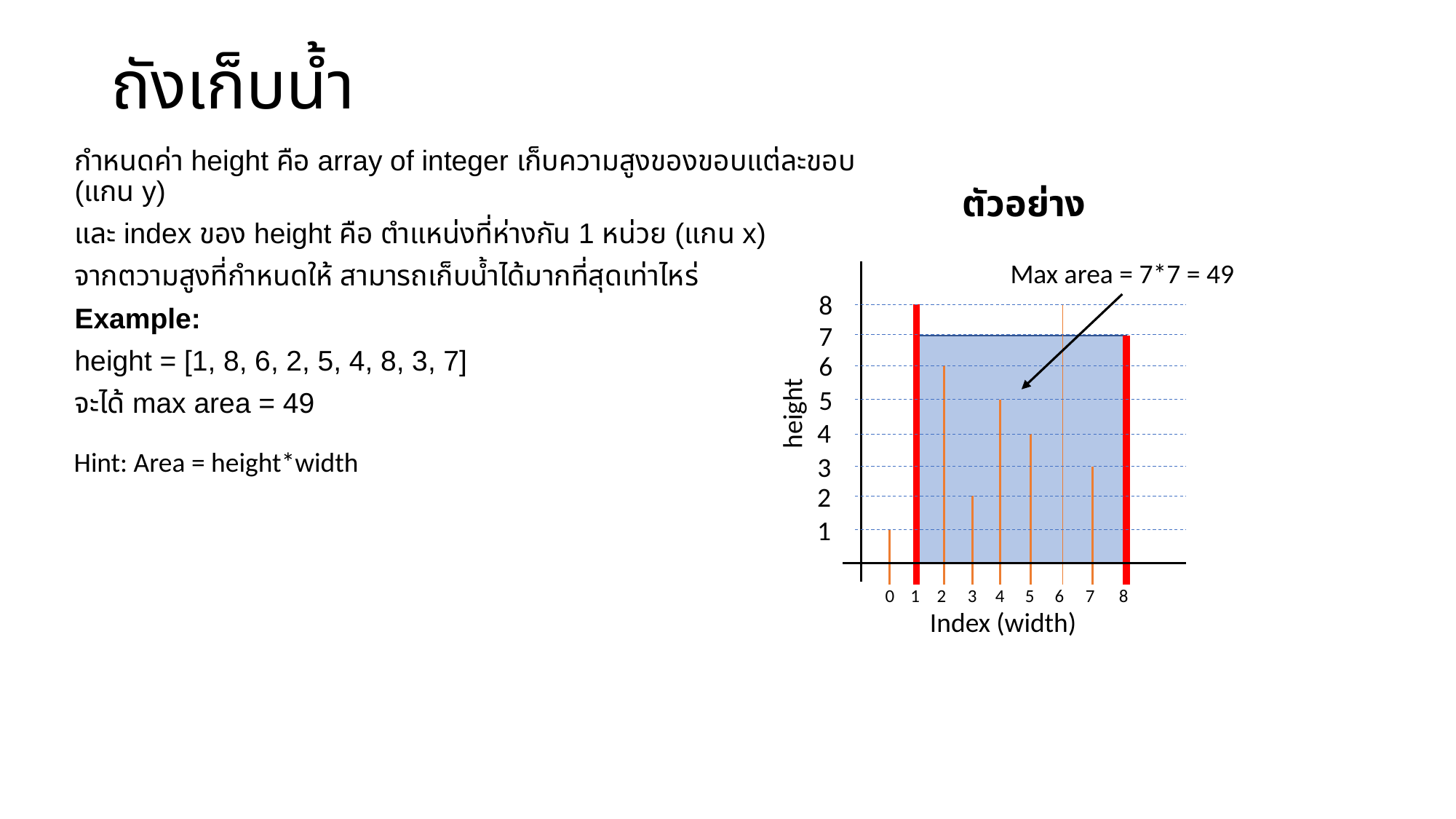

# ถังเก็บน้ำ
กำหนดค่า height คือ array of integer เก็บความสูงของขอบแต่ละขอบ (แกน y)
และ index ของ height คือ ตำแหน่งที่ห่างกัน 1 หน่วย (แกน x)
จากตวามสูงที่กำหนดให้ สามารถเก็บน้ำได้มากที่สุดเท่าไหร่
Example:
height = [1, 8, 6, 2, 5, 4, 8, 3, 7]
จะได้ max area = 49

ตัวอย่าง
Max area = 7*7 = 49
8
7
6
5
4
3
2
1
0
1
2
3
4
5
6
7
8
height
Index (width)

Hint: Area = height*width